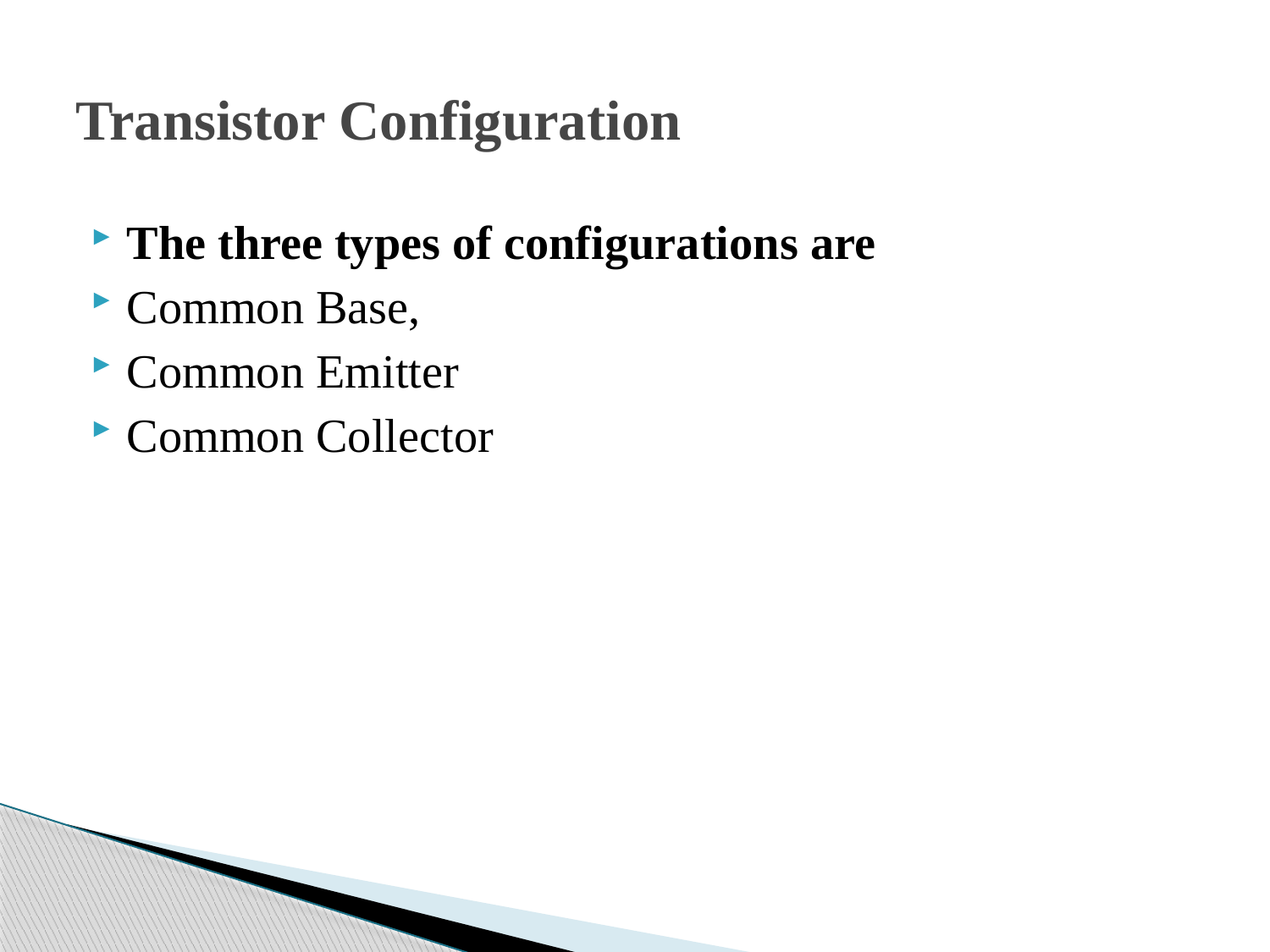

# Transistor Configuration
The three types of configurations are
Common Base,
Common Emitter
Common Collector